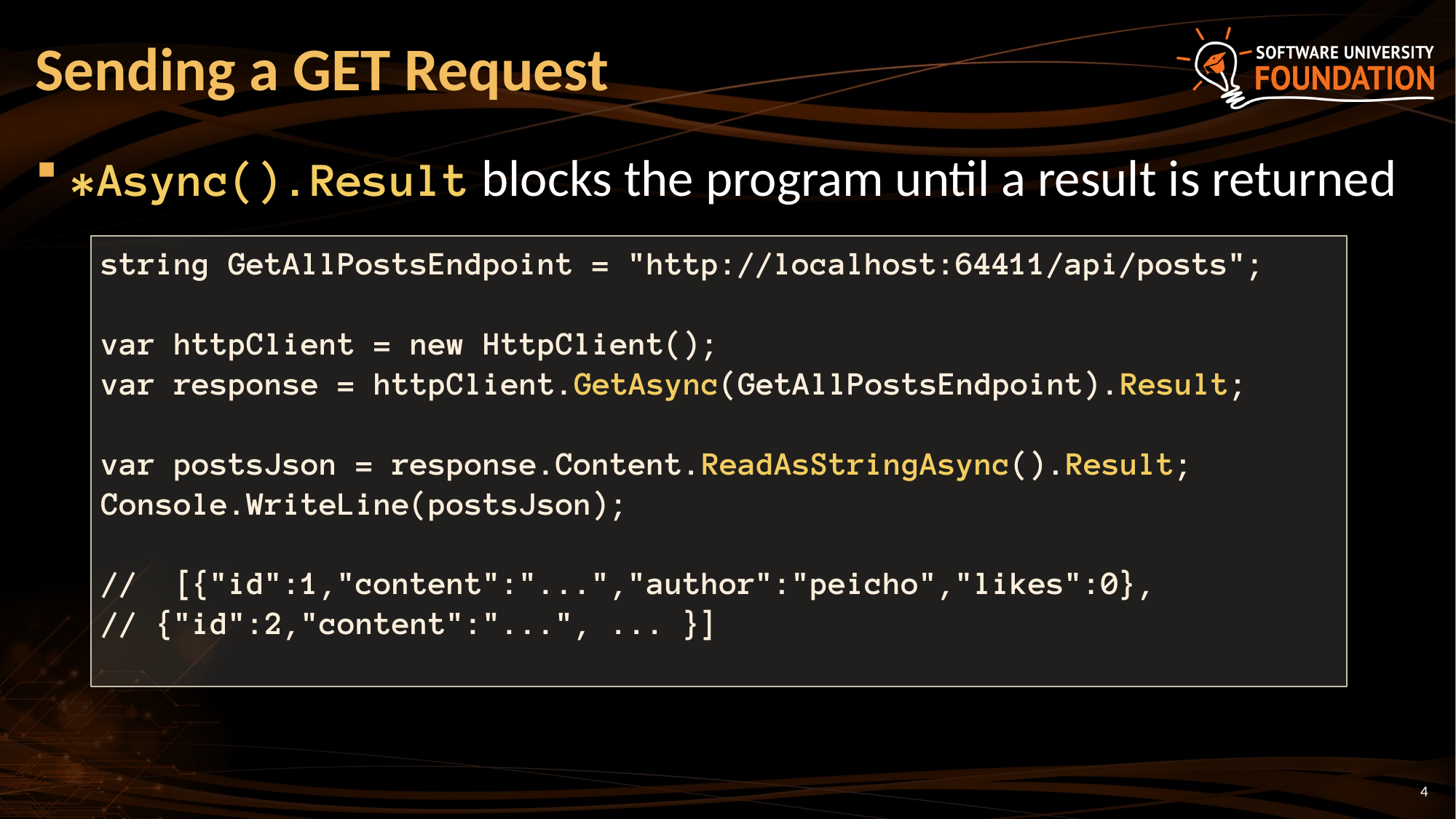

# Sending a GET Request
*Async().Result blocks the program until a result is returned
string GetAllPostsEndpoint = "http://localhost:64411/api/posts";

var httpClient = new HttpClient();
var response = httpClient.GetAsync(GetAllPostsEndpoint).Result;

var postsJson = response.Content.ReadAsStringAsync().Result;
Console.WriteLine(postsJson);

//  [{"id":1,"content":"...","author":"peicho","likes":0},
// {"id":2,"content":"...", ... }]

4